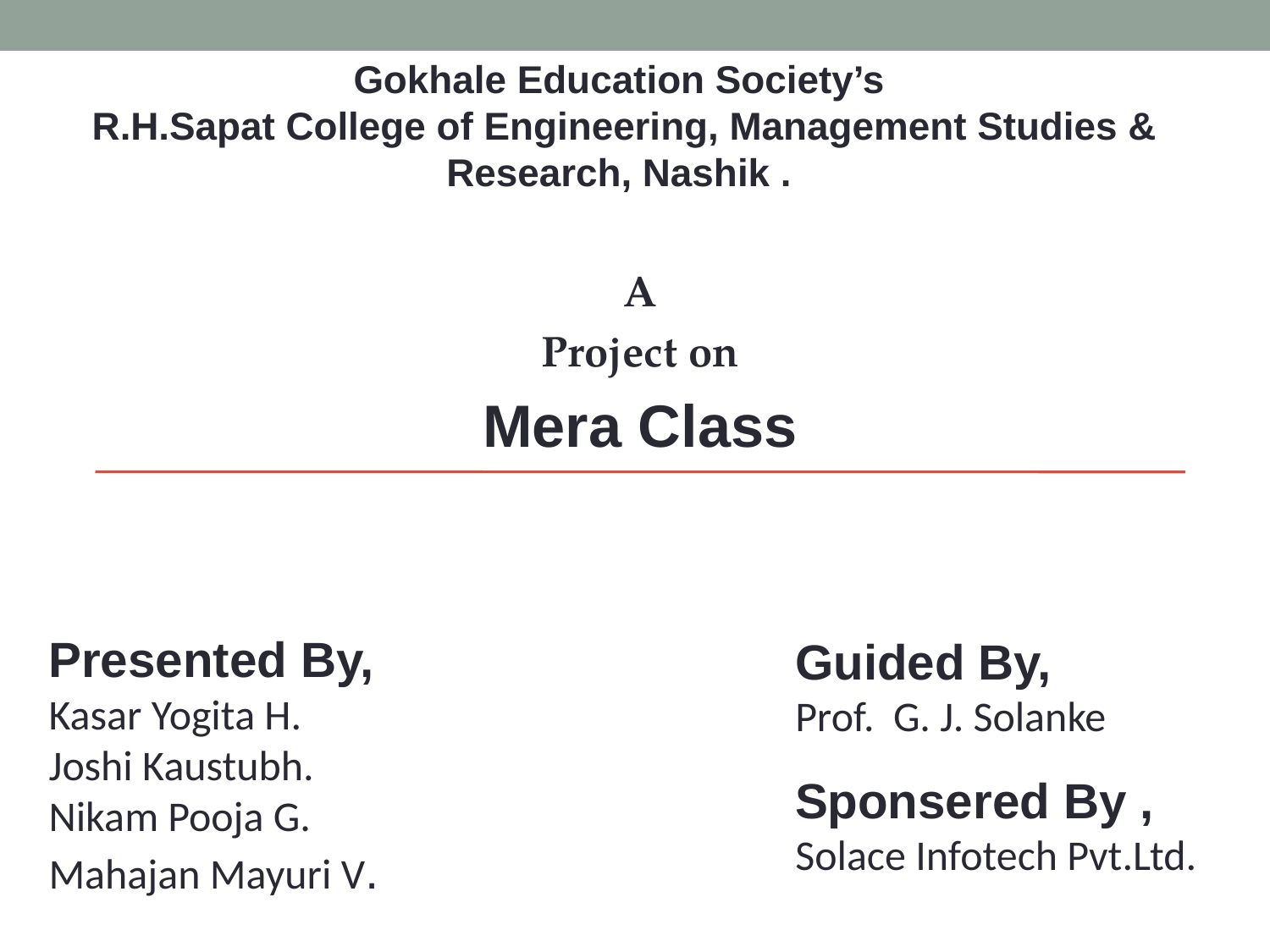

# Gokhale Education Society’s R.H.Sapat College of Engineering, Management Studies & Research, Nashik .

A
 Project on
Mera Class

Presented By,
Kasar Yogita H.
Joshi Kaustubh.
Nikam Pooja G.
Mahajan Mayuri V.

Guided By,
Prof.  G. J. Solanke
Sponsered By ,
Solace Infotech Pvt.Ltd.